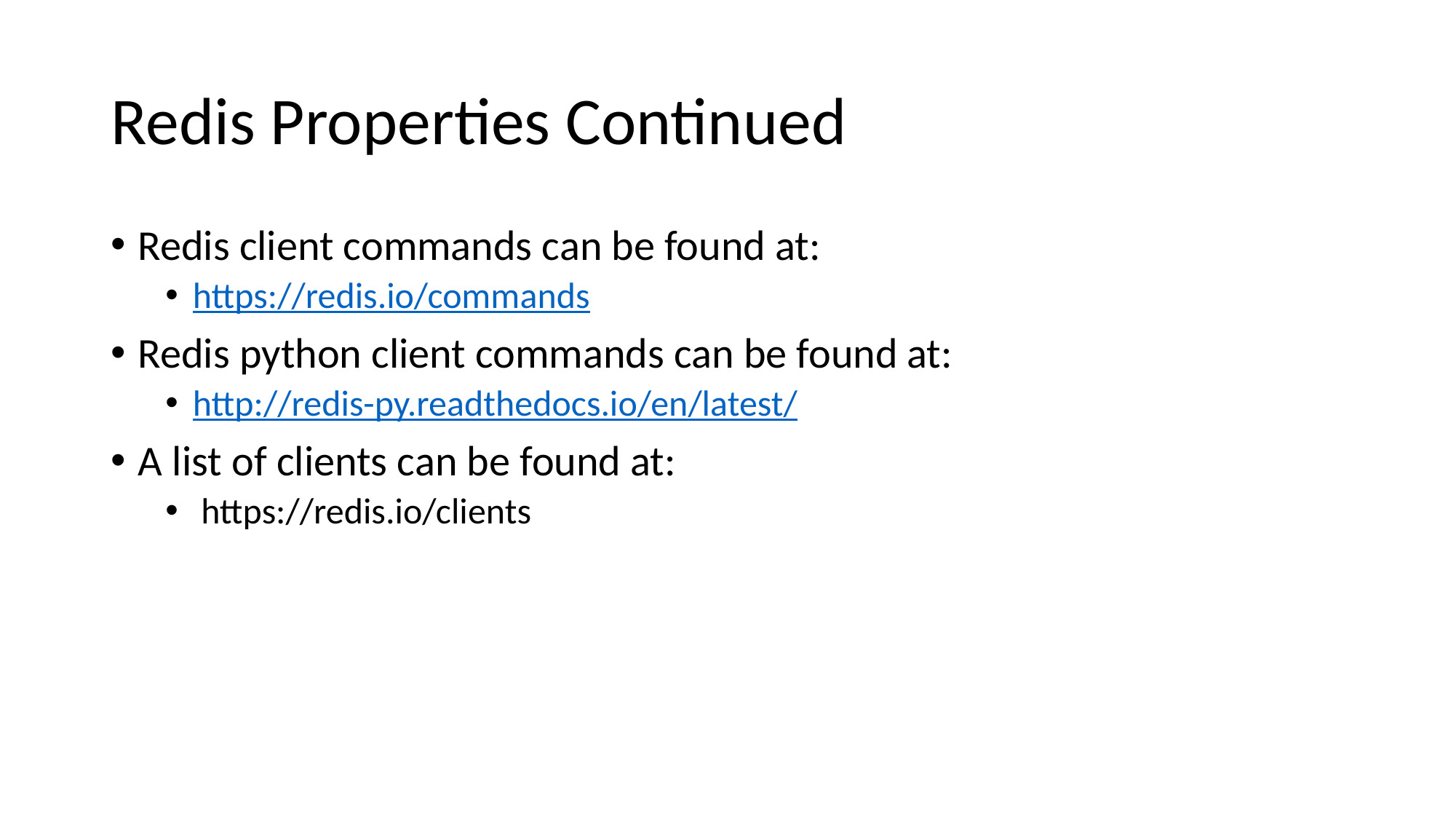

# Redis Properties Continued
Redis client commands can be found at:
https://redis.io/commands
Redis python client commands can be found at:
http://redis-py.readthedocs.io/en/latest/
A list of clients can be found at:
 https://redis.io/clients